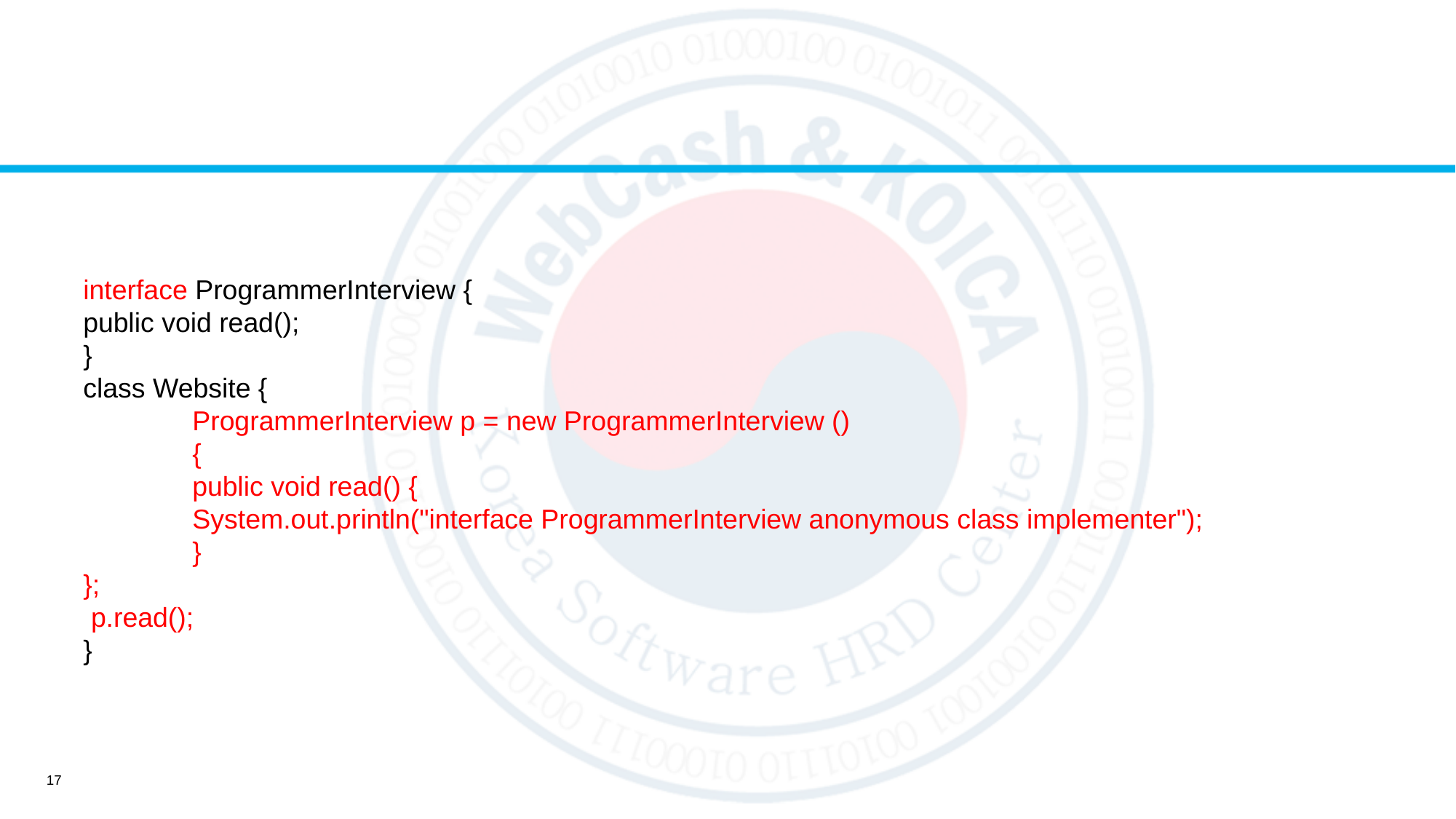

#
interface ProgrammerInterview {
public void read();
}
class Website {
 	ProgrammerInterview p = new ProgrammerInterview ()
 	{
	public void read() {
 	System.out.println("interface ProgrammerInterview anonymous class implementer");
	}
};
 p.read();
}
17